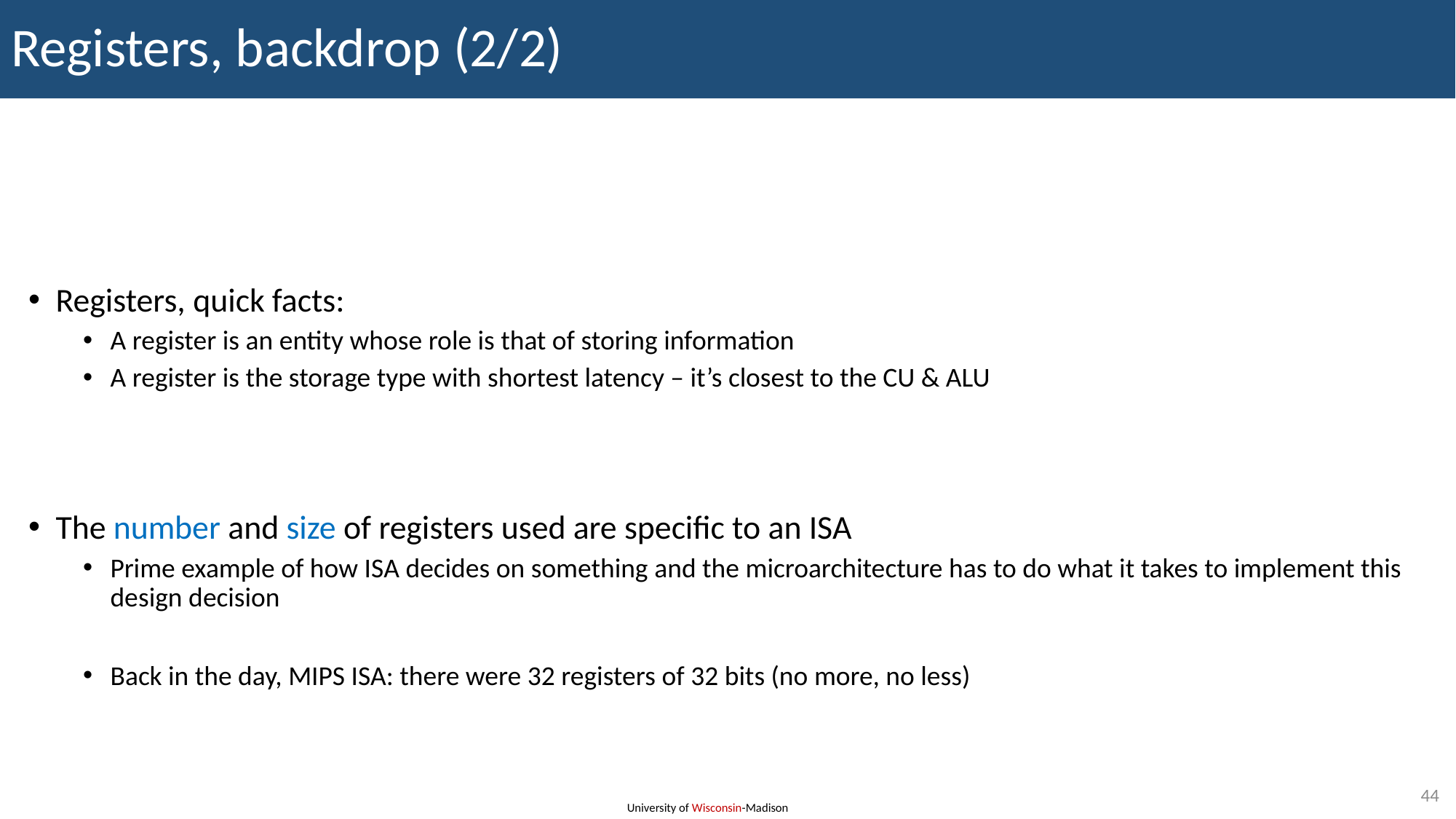

# Registers, backdrop (2/2)

Registers, quick facts:
A register is an entity whose role is that of storing information
A register is the storage type with shortest latency – it’s closest to the CU & ALU

The number and size of registers used are specific to an ISA
Prime example of how ISA decides on something and the microarchitecture has to do what it takes to implement this design decision

Back in the day, MIPS ISA: there were 32 registers of 32 bits (no more, no less)
44